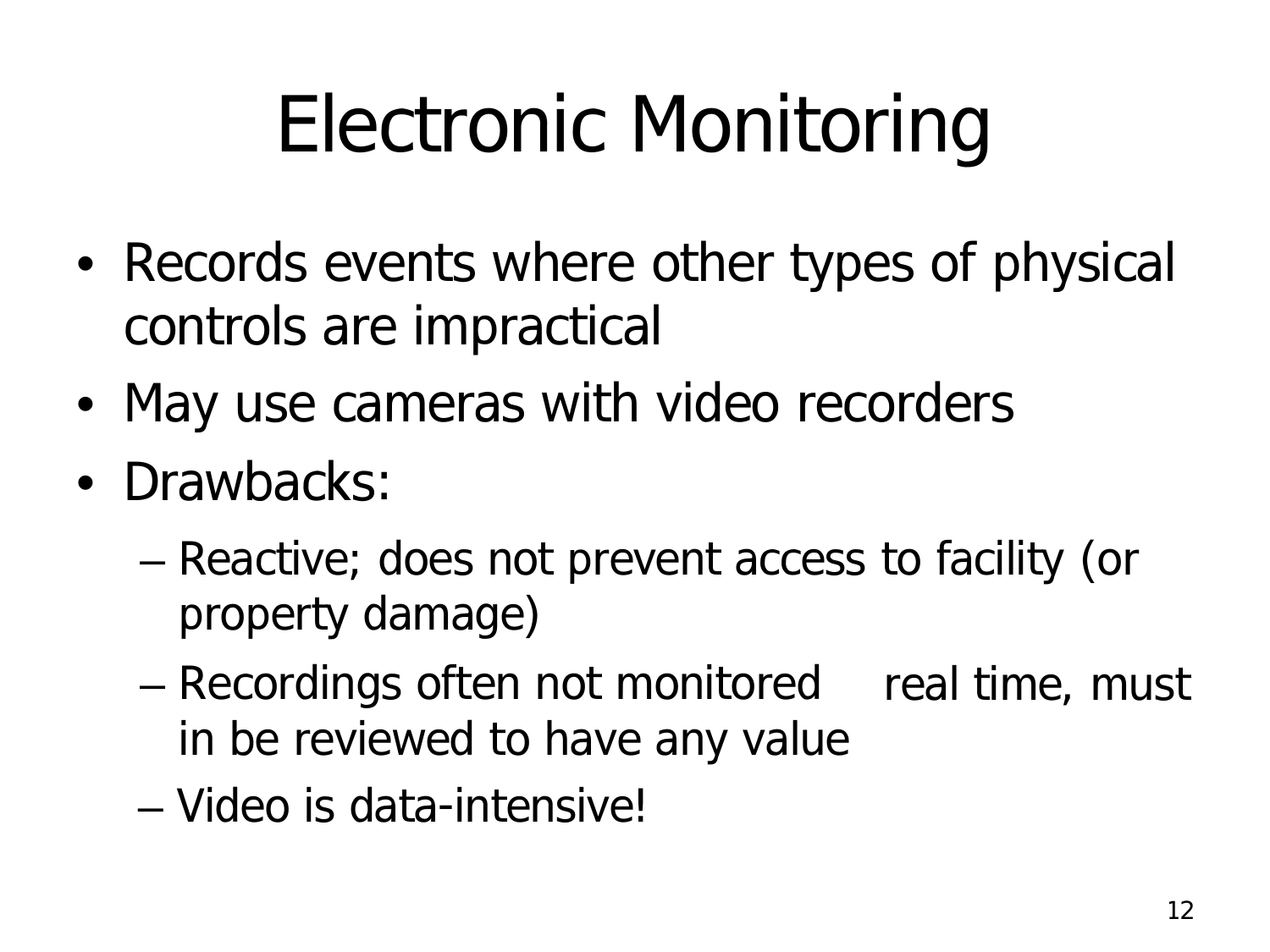

Electronic
Monitoring
• Records events where other types of physical
controls are impractical
• May use cameras with video recorders
• Drawbacks:
– Reactive; does not prevent access
property damage)
– Recordings often not monitored in be reviewed to have any value
– Video is data-intensive!
to facility
(or
real time, must
12